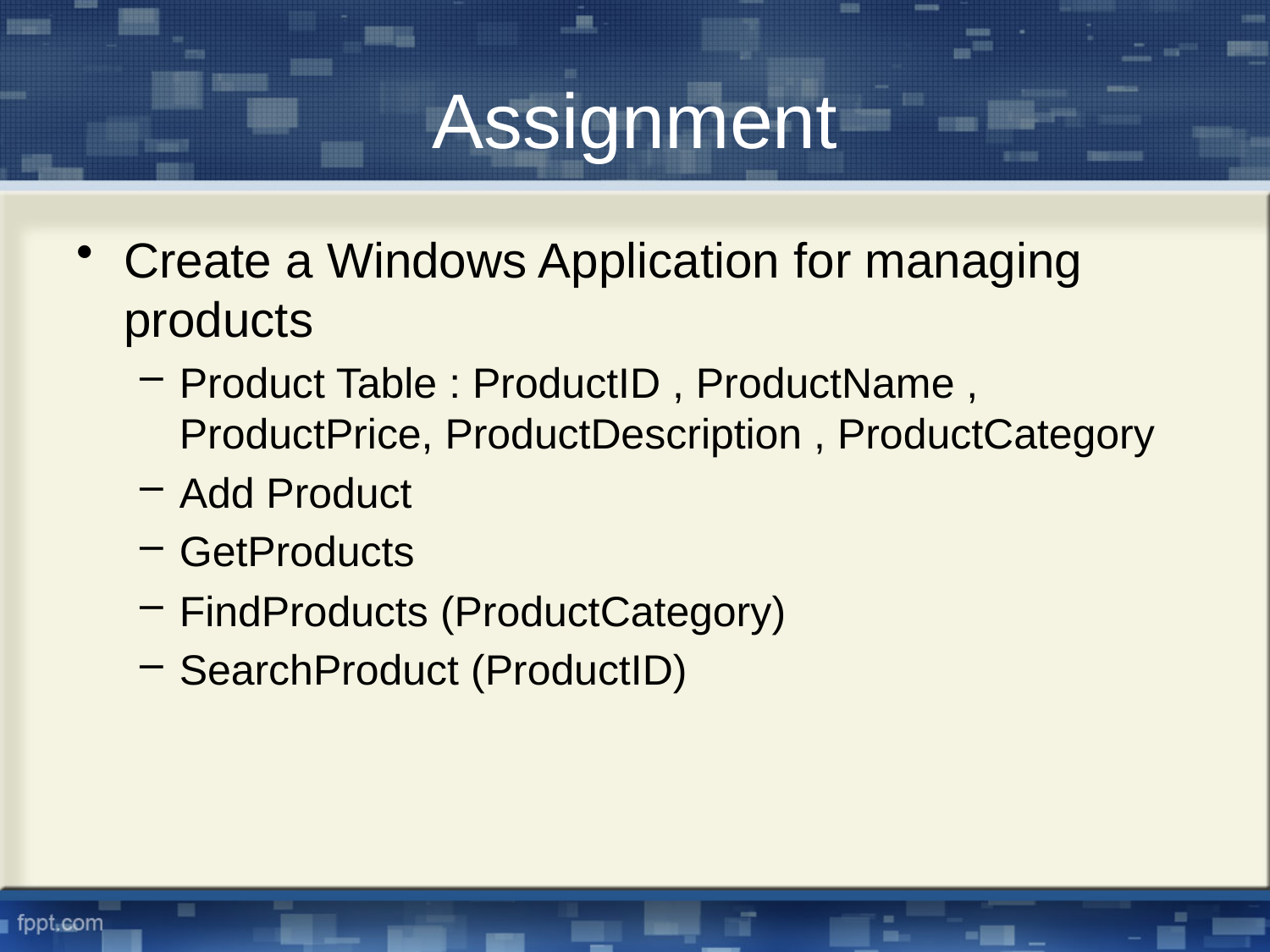

# Assignment
Create a Windows Application for managing products
Product Table : ProductID , ProductName , ProductPrice, ProductDescription , ProductCategory
Add Product
GetProducts
FindProducts (ProductCategory)
SearchProduct (ProductID)